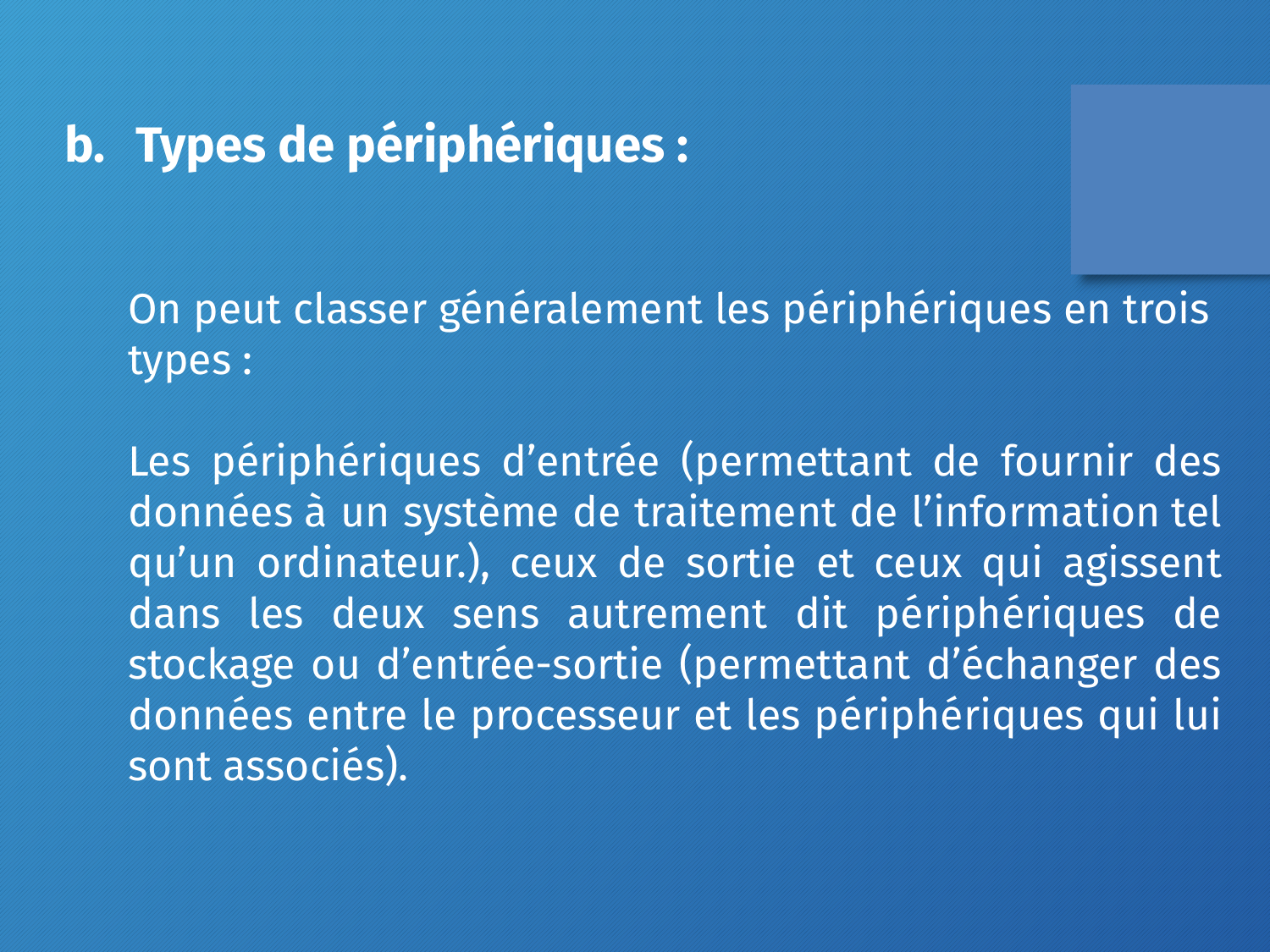

Types de périphériques :

On peut classer généralement les périphériques en trois  types :

Les périphériques d’entrée (permettant de fournir des données à un système de traitement de l’information tel qu’un ordinateur.), ceux de sortie et ceux qui agissent dans les deux sens autrement dit périphériques de stockage ou d’entrée-sortie (permettant d’échanger des données entre le processeur et les périphériques qui lui sont associés).